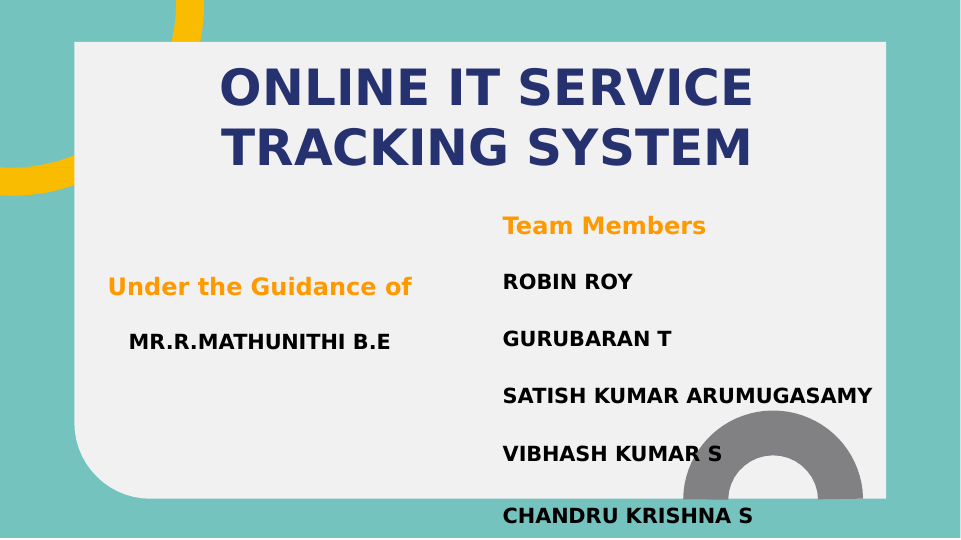

# ONLINE IT SERVICE TRACKING SYSTEM
Team Members
ROBIN ROY
GURUBARAN T
SATISH KUMAR ARUMUGASAMY
VIBHASH KUMAR S
CHANDRU KRISHNA S
Under the Guidance of
MR.R.MATHUNITHI B.E